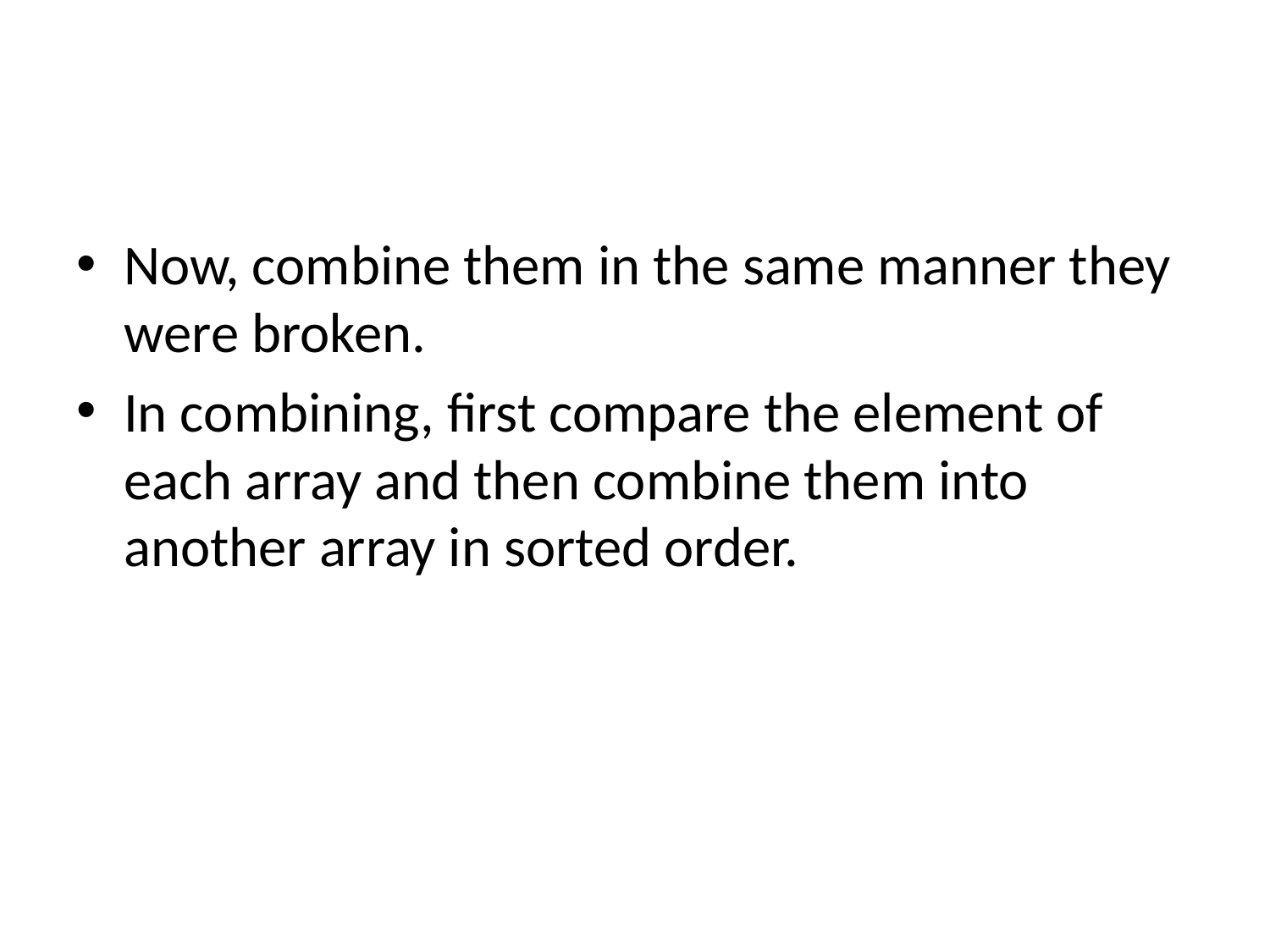

#
Now, combine them in the same manner they were broken.
In combining, first compare the element of each array and then combine them into another array in sorted order.